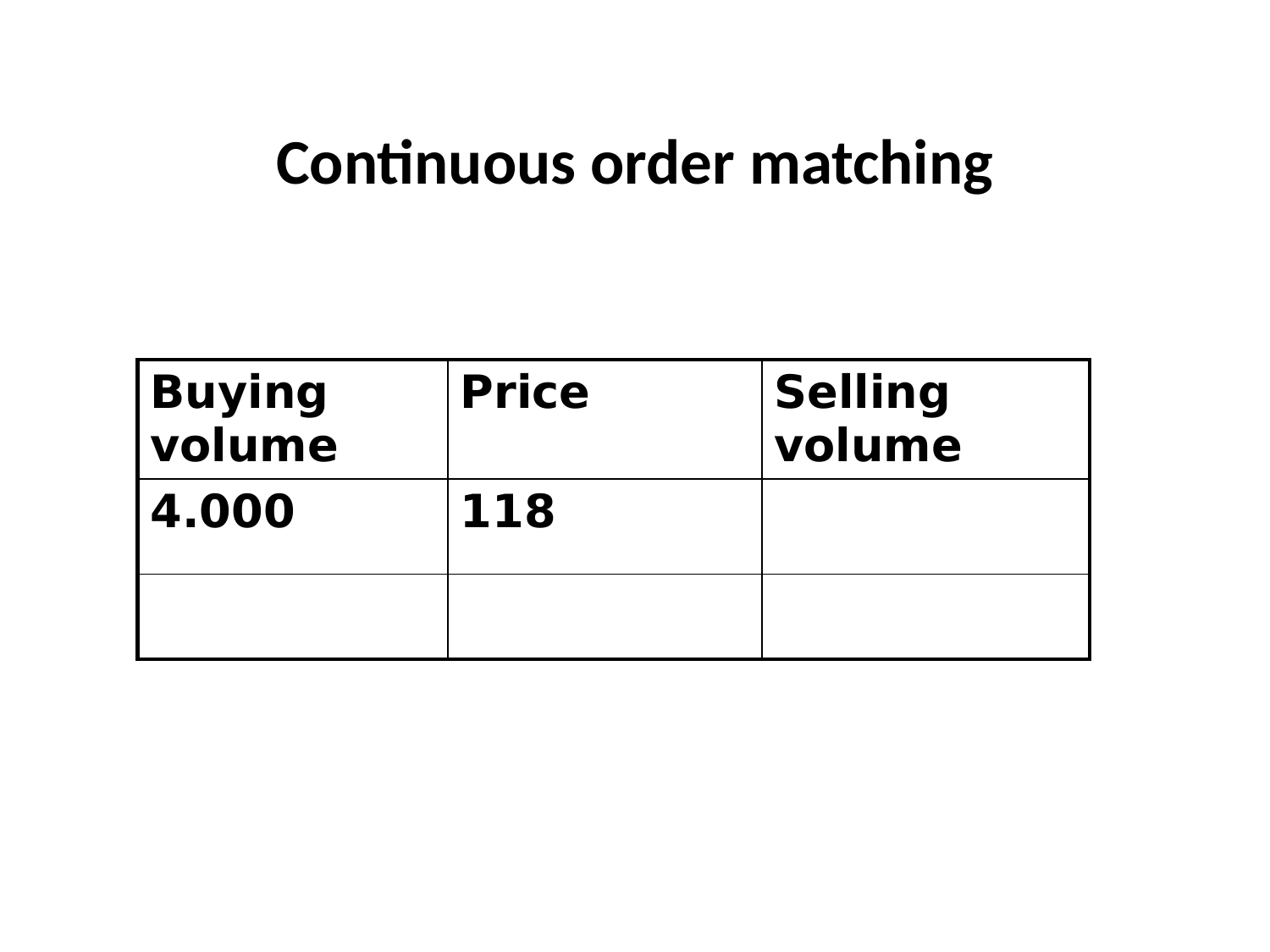

# Continuous order matching

| Buying volume | Price | Selling volume |
| --- | --- | --- |
| 4.000 | 118 |  |
|  |  |  |